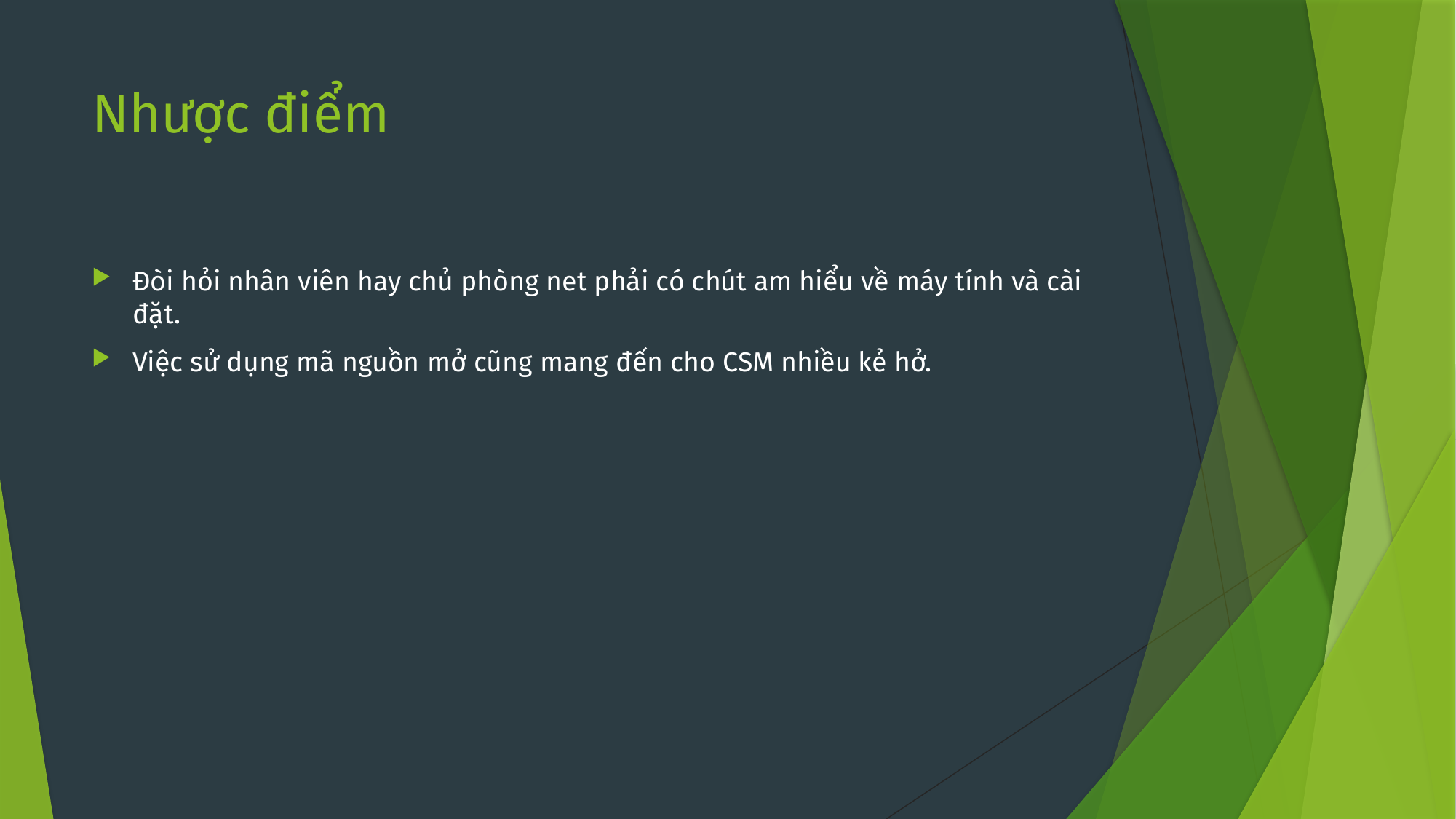

# Nhược điểm
Đòi hỏi nhân viên hay chủ phòng net phải có chút am hiểu về máy tính và cài đặt.
Việc sử dụng mã nguồn mở cũng mang đến cho CSM nhiều kẻ hở.